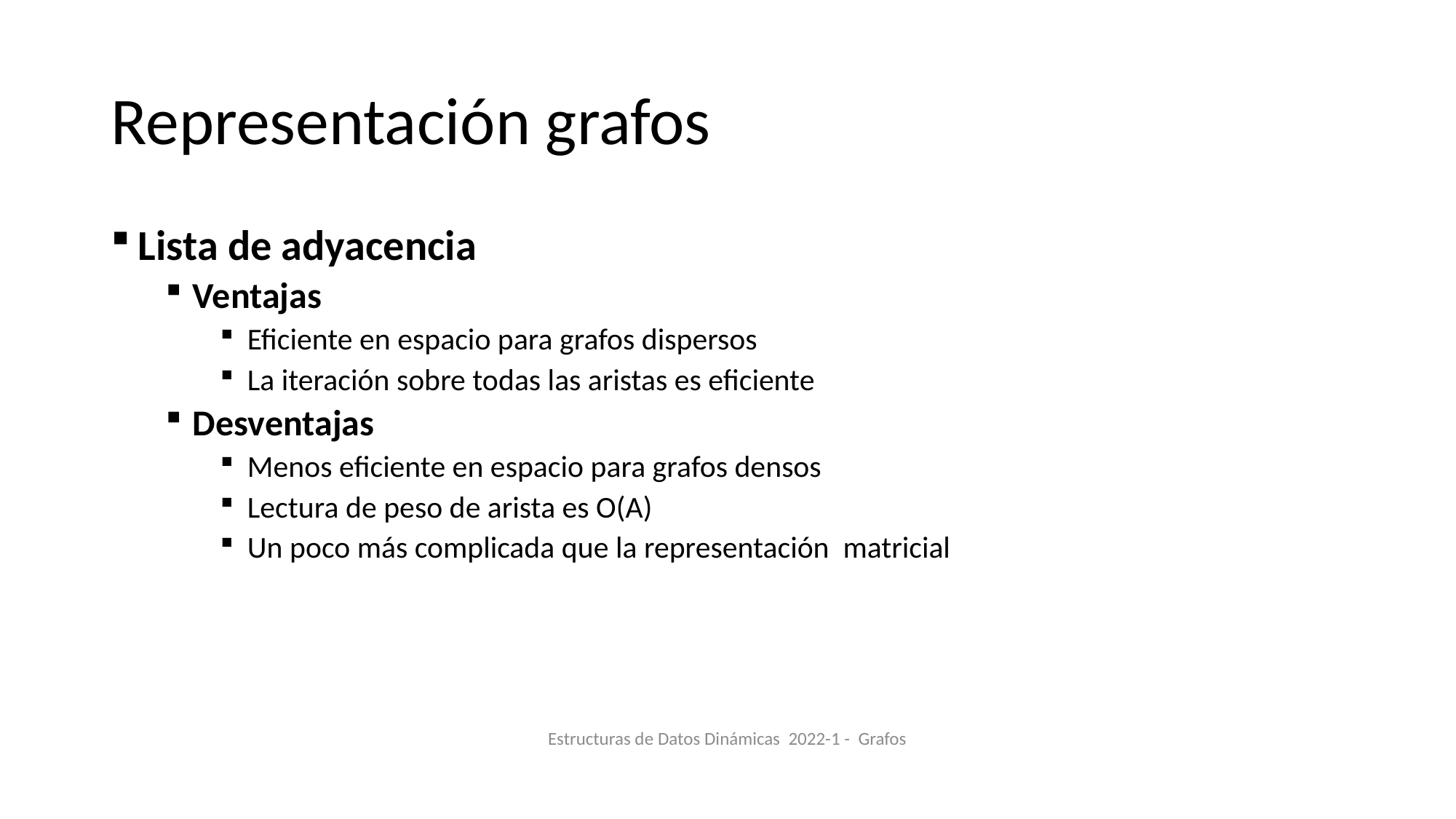

# Representación grafos
Lista de adyacencia
Ventajas
Eficiente en espacio para grafos dispersos
La iteración sobre todas las aristas es eficiente
Desventajas
Menos eficiente en espacio para grafos densos
Lectura de peso de arista es O(A)
Un poco más complicada que la representación  matricial

Estructuras de Datos Dinámicas  2022-1 -  Grafos